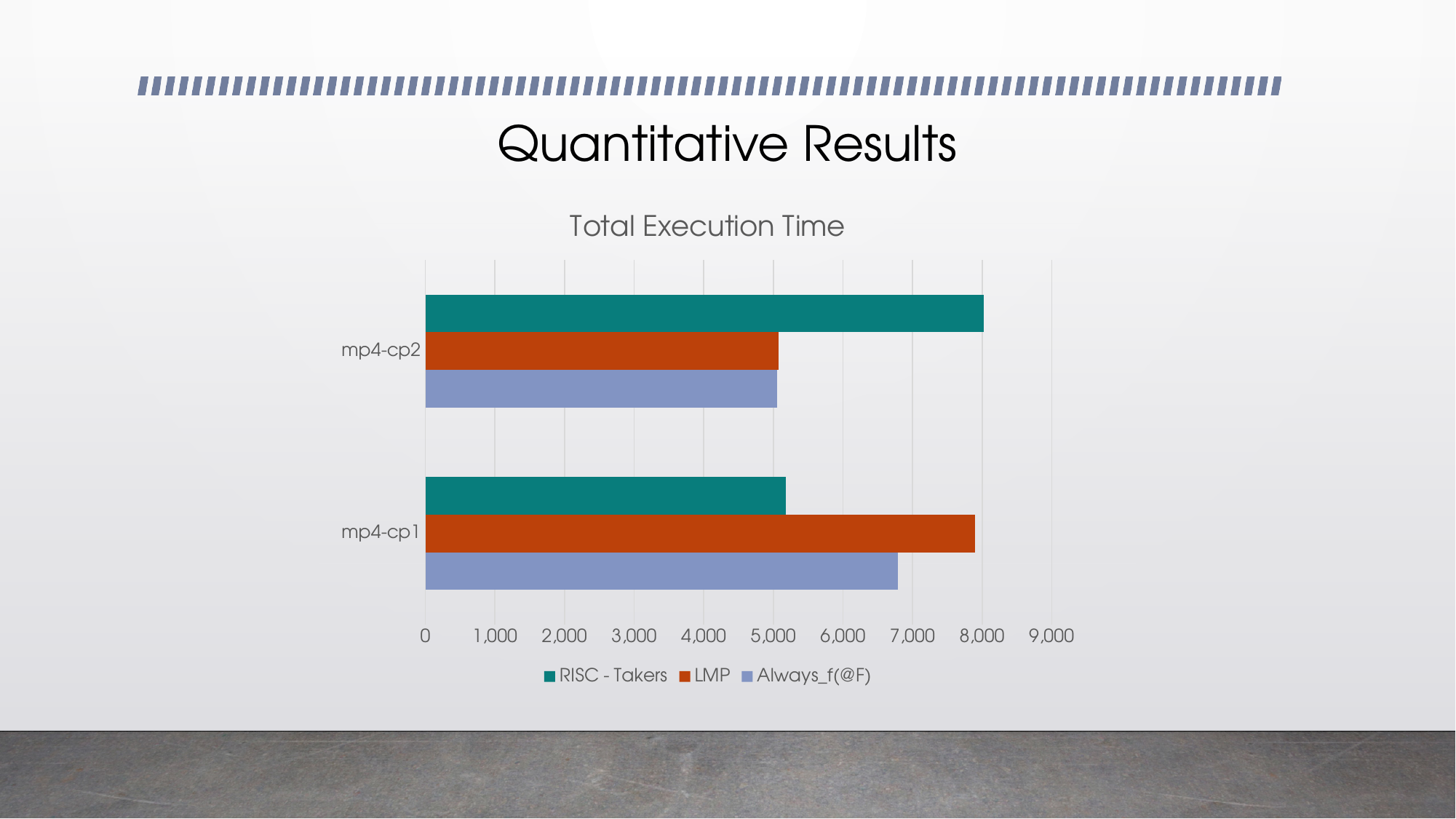

# Quantitative Results

### Chart: Total Execution Time

| Category | Always_f(@F) | LMP | RISC - Takers |
|---|---|---|---|
| mp4-cp1 | 6795.0 | 7895.0 | 5185.0 |
| mp4-cp2 | 5050.0 | 5075.0 | 8025.0 |